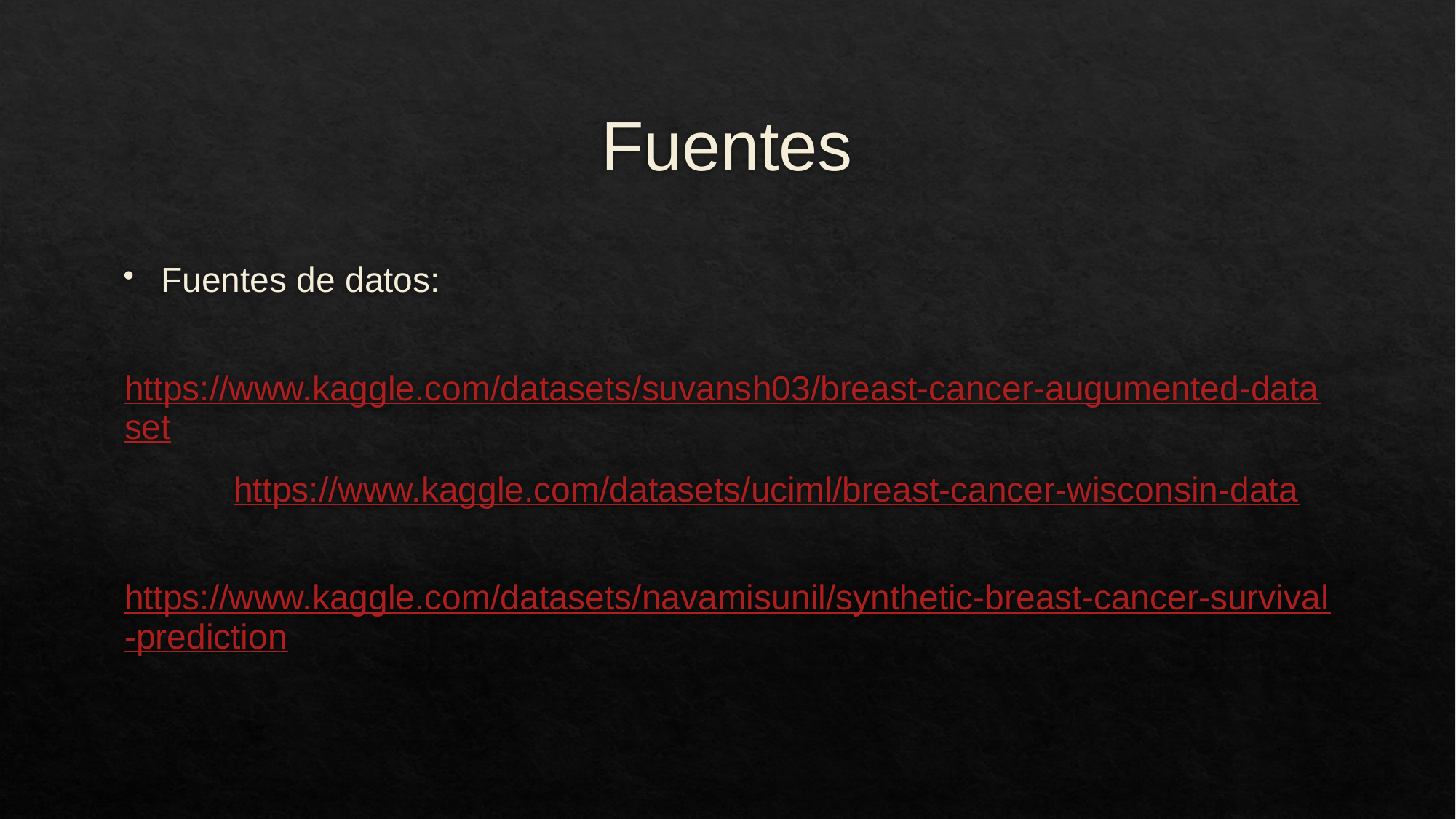

# Fuentes
Fuentes de datos:
	https://www.kaggle.com/datasets/suvansh03/breast-cancer-augumented-dataset
	https://www.kaggle.com/datasets/uciml/breast-cancer-wisconsin-data
	https://www.kaggle.com/datasets/navamisunil/synthetic-breast-cancer-survival-prediction